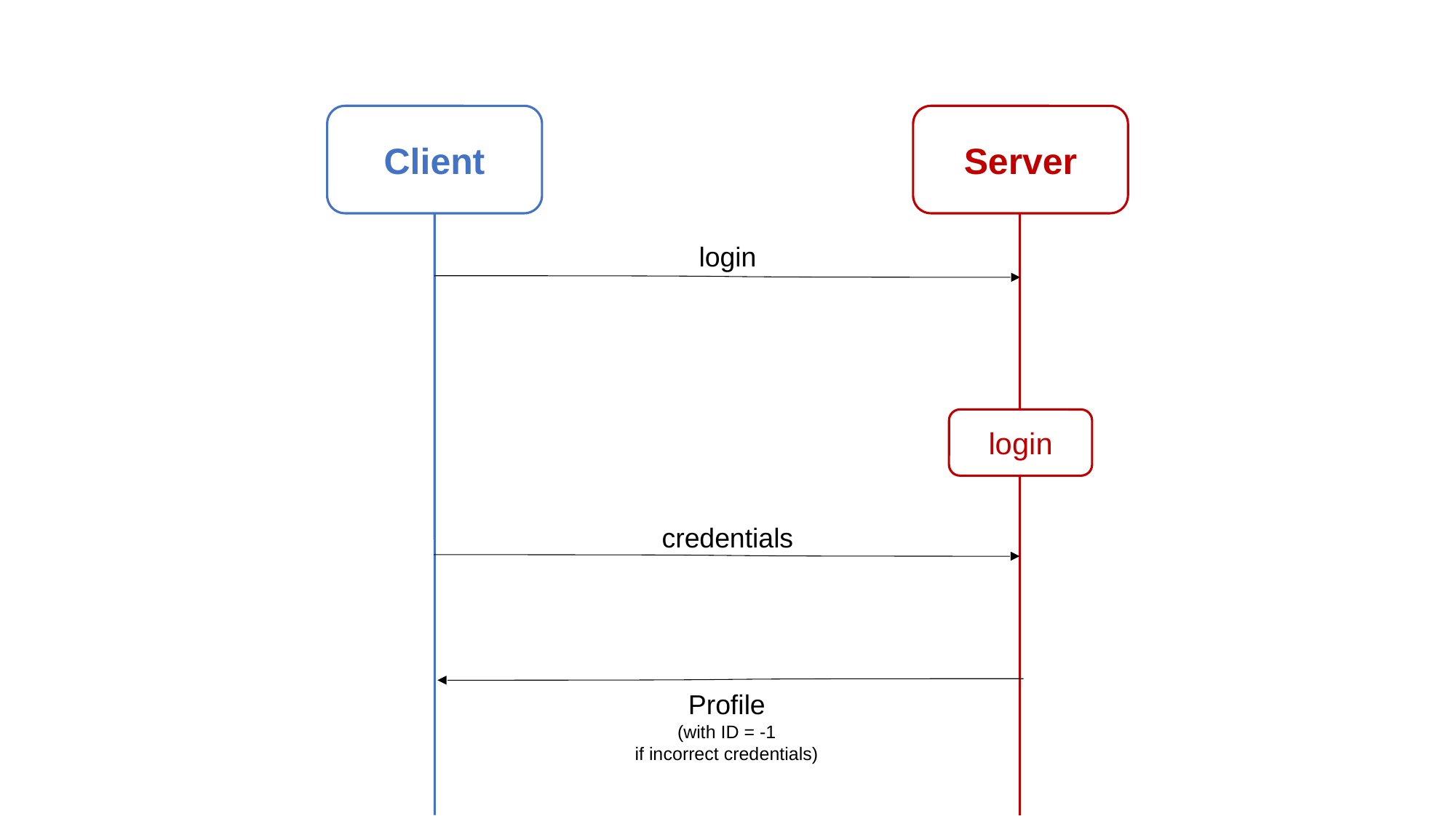

Client
Server
login
login
credentials
Profile
(with ID = -1
if incorrect credentials)